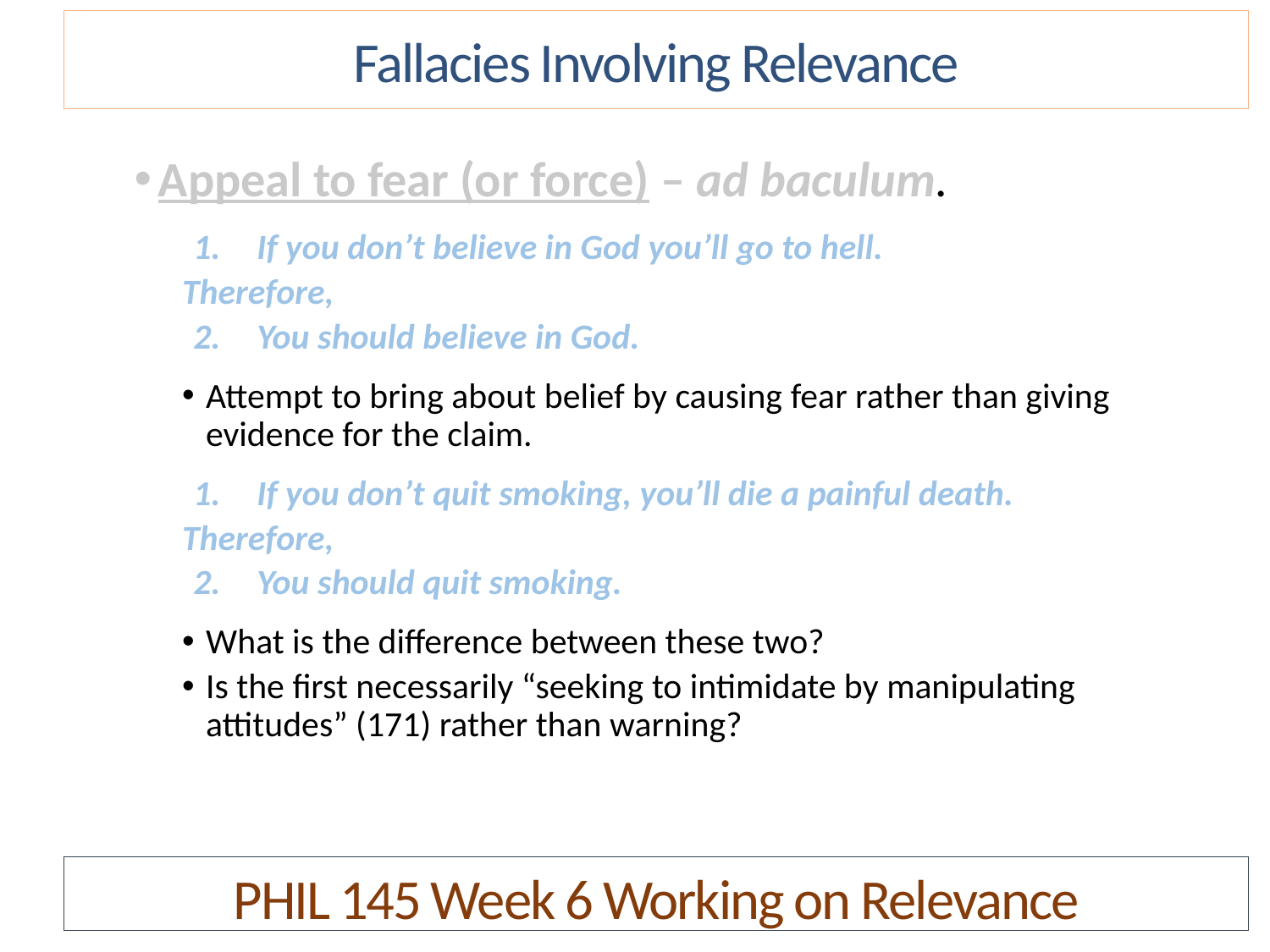

Fallacies Involving Relevance
Appeal to fear (or force) – ad baculum.
If you don’t believe in God you’ll go to hell.
Therefore,
You should believe in God.
Attempt to bring about belief by causing fear rather than giving evidence for the claim.
If you don’t quit smoking, you’ll die a painful death.
Therefore,
You should quit smoking.
What is the difference between these two?
Is the first necessarily “seeking to intimidate by manipulating attitudes” (171) rather than warning?
PHIL 145 Week 6 Working on Relevance